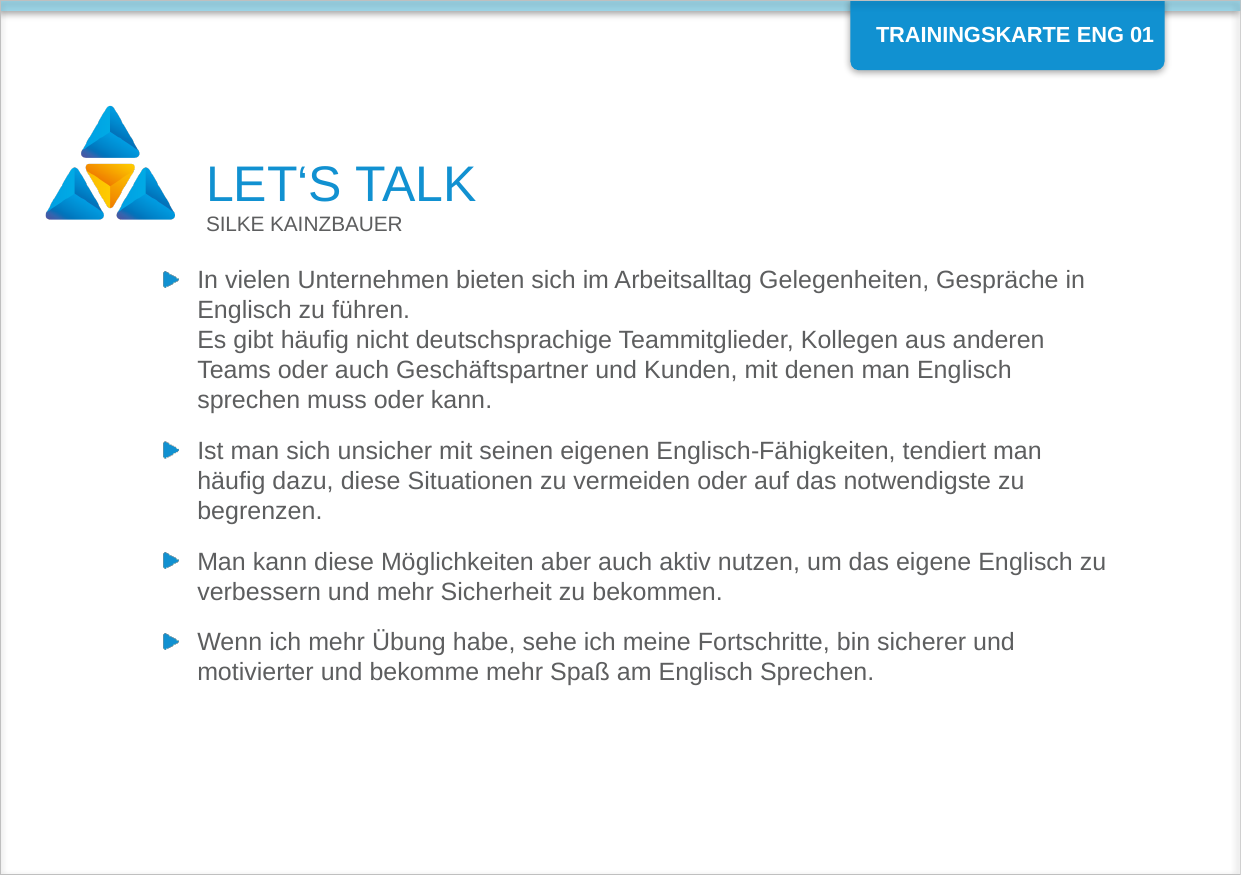

# LET‘S TALK
Silke Kainzbauer
In vielen Unternehmen bieten sich im Arbeitsalltag Gelegenheiten, Gespräche in Englisch zu führen.
Es gibt häufig nicht deutschsprachige Teammitglieder, Kollegen aus anderen Teams oder auch Geschäftspartner und Kunden, mit denen man Englisch sprechen muss oder kann.
Ist man sich unsicher mit seinen eigenen Englisch-Fähigkeiten, tendiert man häufig dazu, diese Situationen zu vermeiden oder auf das notwendigste zu begrenzen.
Man kann diese Möglichkeiten aber auch aktiv nutzen, um das eigene Englisch zu verbessern und mehr Sicherheit zu bekommen.
Wenn ich mehr Übung habe, sehe ich meine Fortschritte, bin sicherer und motivierter und bekomme mehr Spaß am Englisch Sprechen.